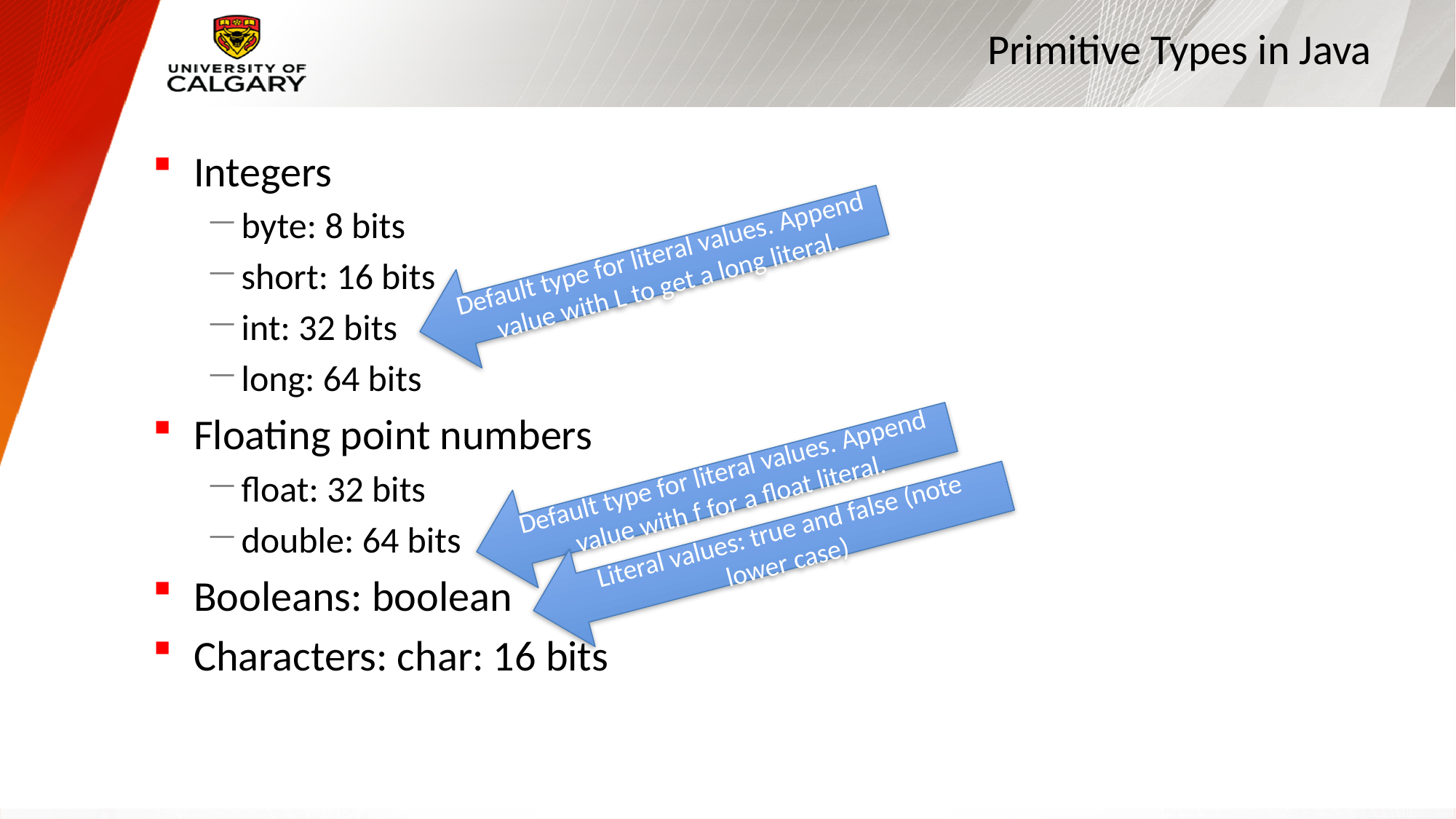

# Primitive Types in Java
Integers
byte: 8 bits
short: 16 bits
int: 32 bits
long: 64 bits
Floating point numbers
float: 32 bits
double: 64 bits
Booleans: boolean
Characters: char: 16 bits
Default type for literal values. Append value with L to get a long literal.
Default type for literal values. Append value with f for a float literal.
Literal values: true and false (note lower case)